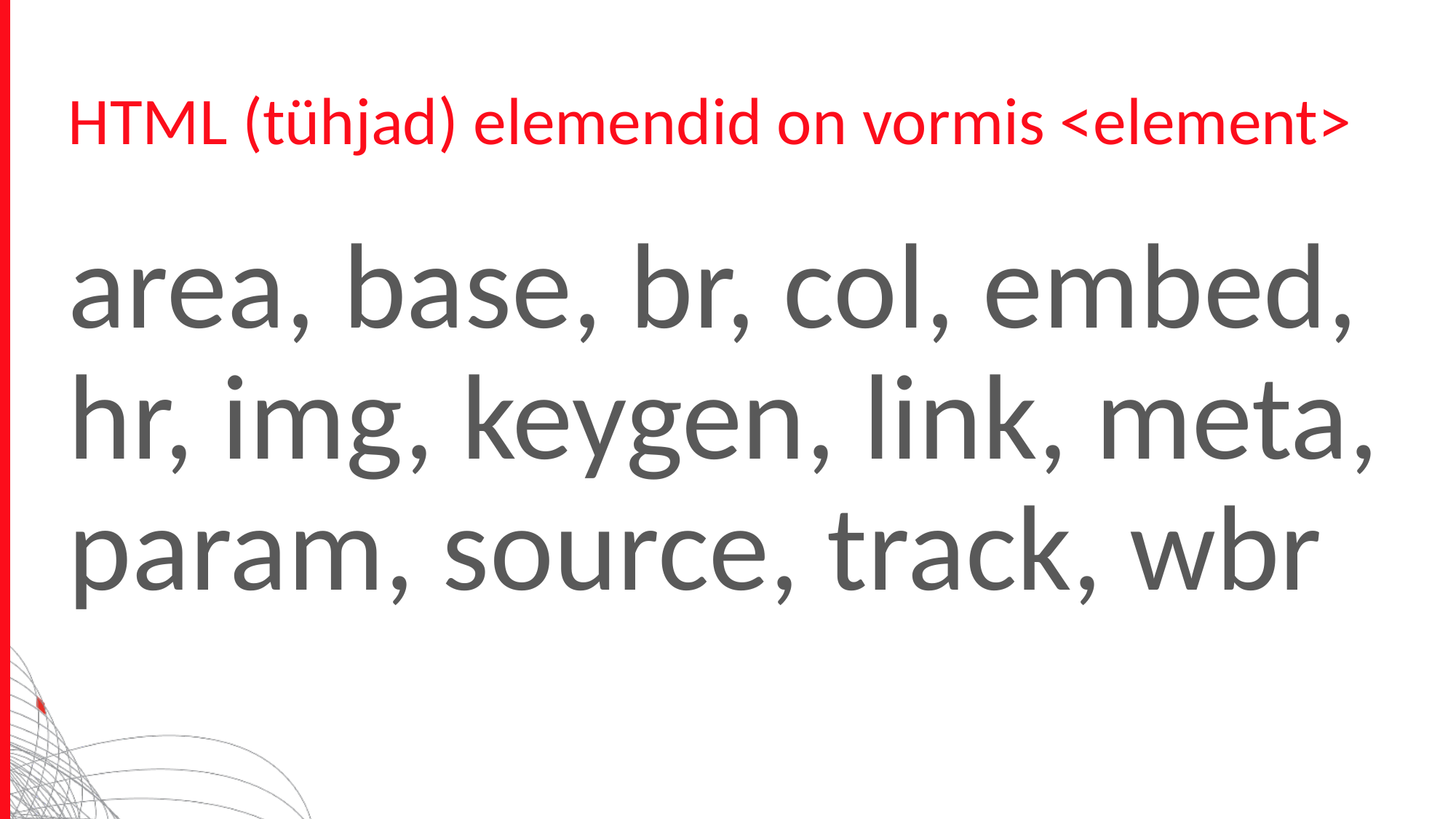

# HTML (tühjad) elemendid on vormis <element>
area, base, br, col, embed, hr, img, keygen, link, meta, param, source, track, wbr